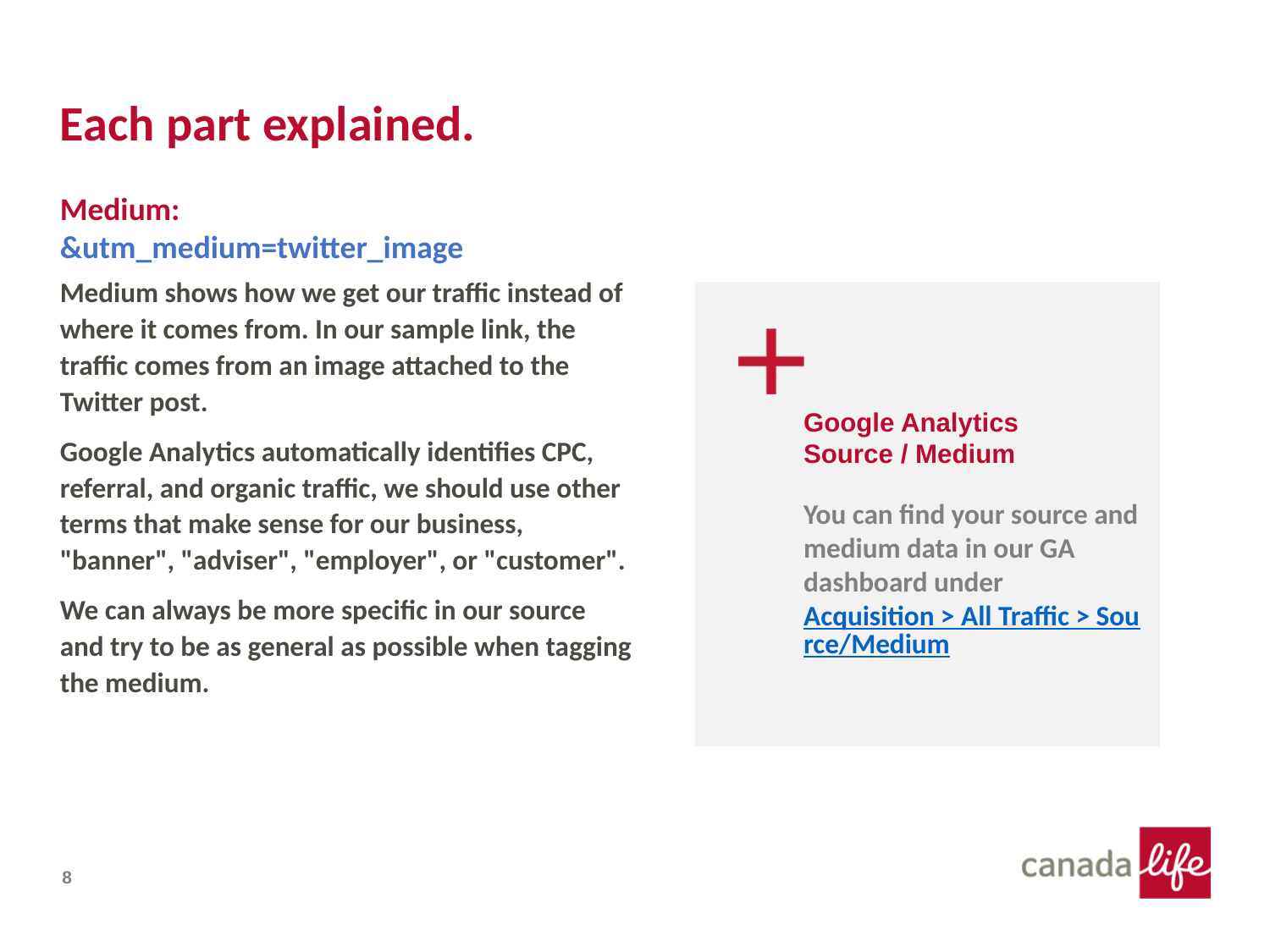

# Each part explained. Medium: &utm_medium=twitter_image
Medium shows how we get our traffic instead of where it comes from. In our sample link, the traffic comes from an image attached to the Twitter post.
Google Analytics automatically identifies CPC, referral, and organic traffic, we should use other terms that make sense for our business, "banner", "adviser", "employer", or "customer".
We can always be more specific in our source and try to be as general as possible when tagging the medium.

Google Analytics
Source / Medium
You can find your source and medium data in our GA dashboard under
Acquisition > All Traffic > Source/Medium

8